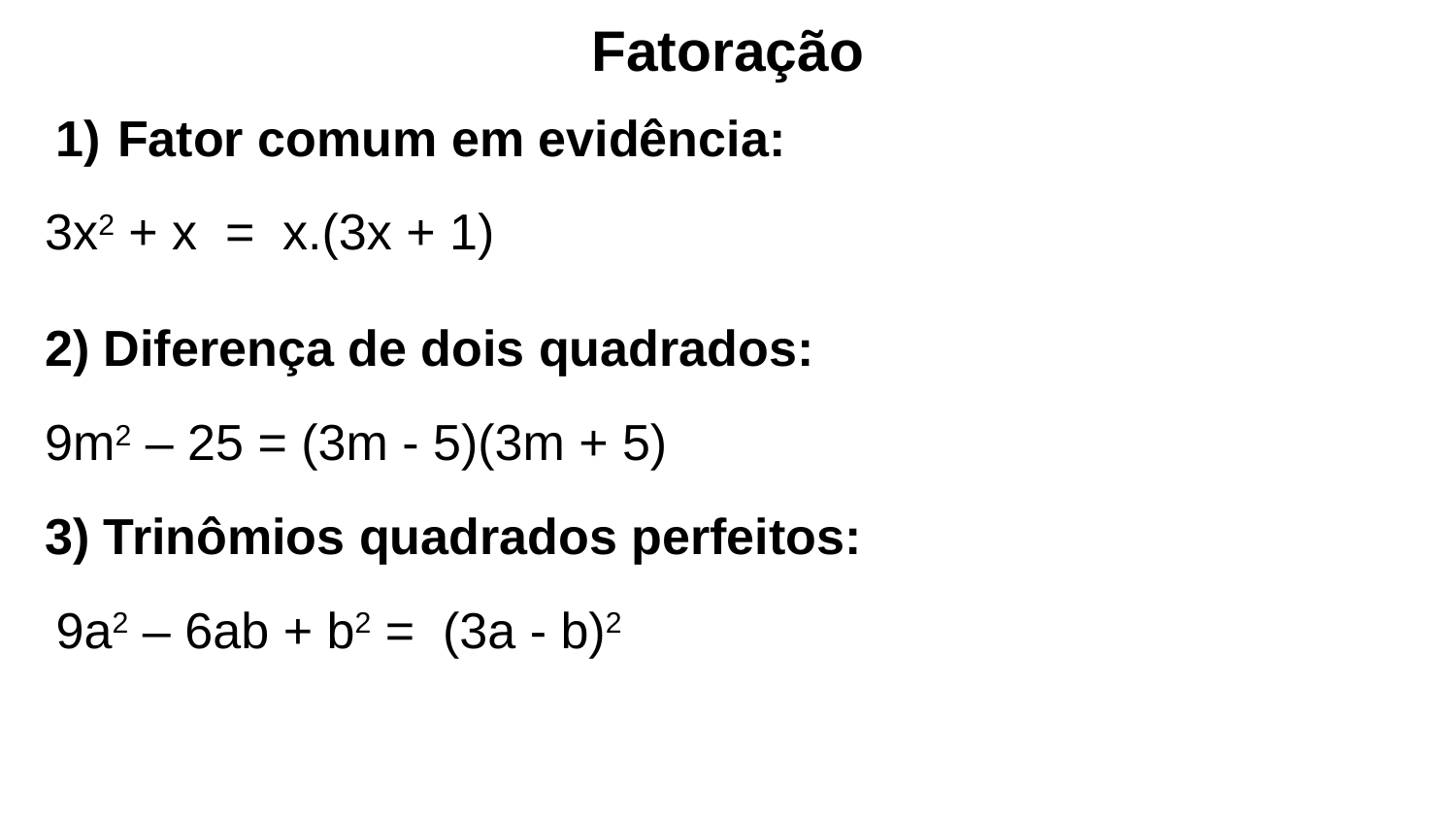

# Fatoração
Fator comum em evidência:
3x2 + x  =  x.(3x + 1)

2) Diferença de dois quadrados:
9m2 – 25 = (3m - 5)(3m + 5)
3) Trinômios quadrados perfeitos:
9a2 – 6ab + b2 =  (3a - b)2